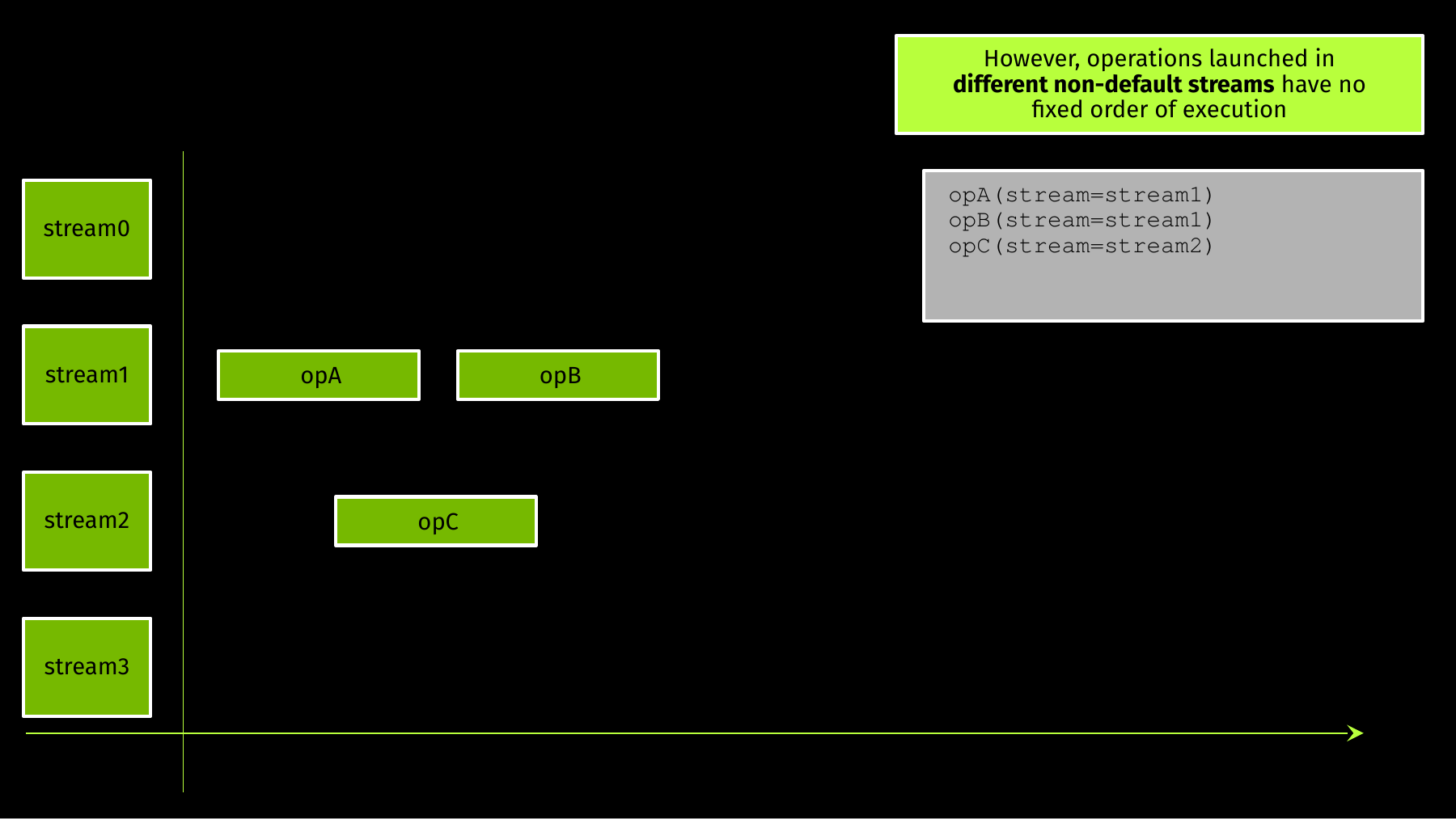

However, operations launched in different non-default streams have no fixed order of execution

opA(stream=stream1)
opB(stream=stream1)
opC(stream=stream2)

stream0

stream1

opB

opA

stream2

opC

stream3